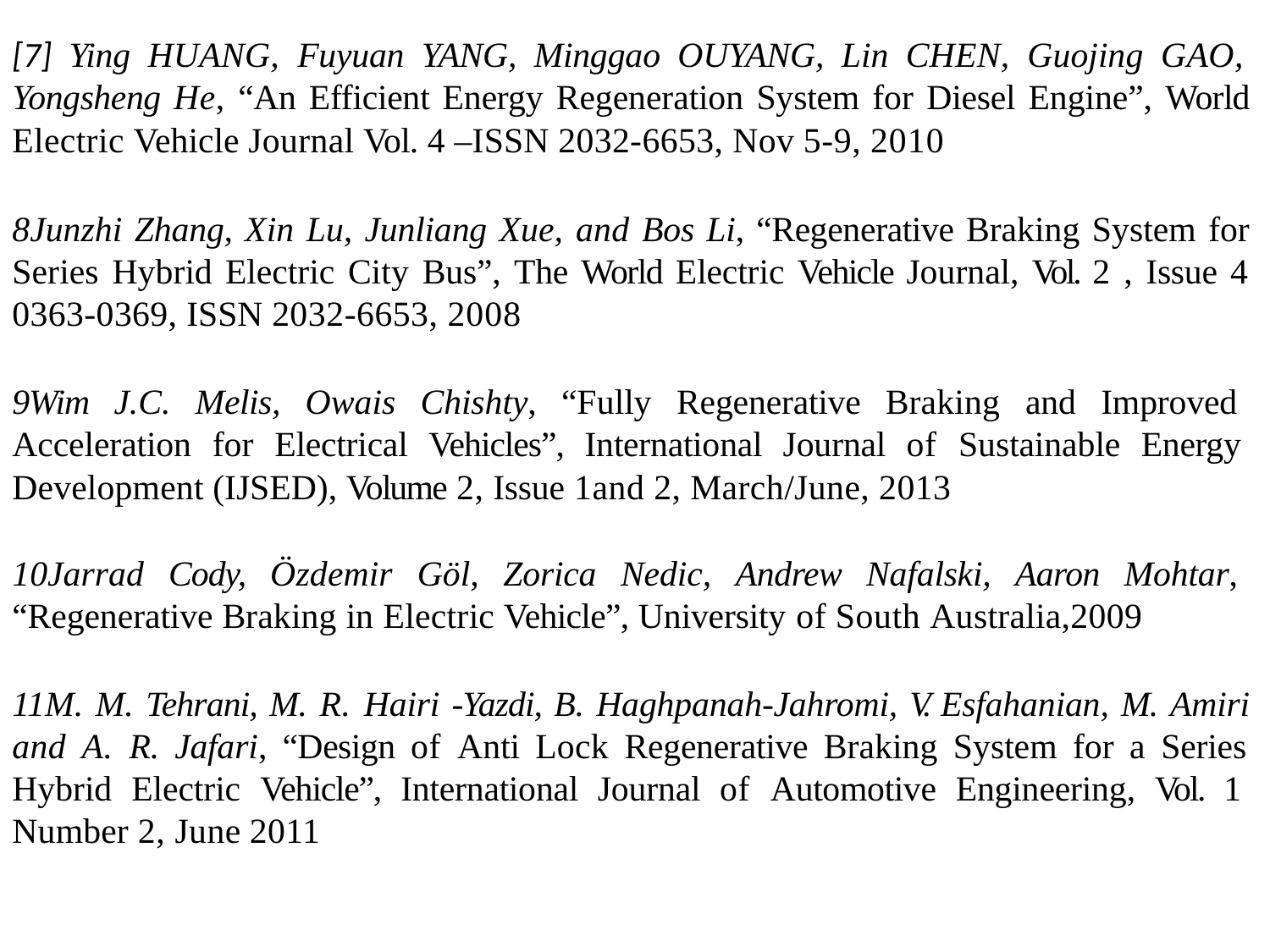

[7] Ying HUANG, Fuyuan YANG, Minggao OUYANG, Lin CHEN, Guojing GAO,  Yongsheng He, “An Efficient Energy Regeneration System for Diesel Engine”, World  Electric Vehicle Journal Vol. 4 –ISSN 2032-6653, Nov 5-9, 2010

8Junzhi Zhang, Xin Lu, Junliang Xue, and Bos Li, “Regenerative Braking System for  Series Hybrid Electric City Bus”, The World Electric Vehicle Journal, Vol. 2 , Issue 4  0363-0369, ISSN 2032-6653, 2008

9Wim J.C. Melis, Owais Chishty, “Fully Regenerative Braking and Improved  Acceleration for Electrical Vehicles”, International Journal of Sustainable Energy  Development (IJSED), Volume 2, Issue 1and 2, March/June, 2013

10Jarrad Cody, Özdemir Göl, Zorica Nedic, Andrew Nafalski, Aaron Mohtar,  “Regenerative Braking in Electric Vehicle”, University of South Australia,2009

11M. M. Tehrani, M. R. Hairi -Yazdi, B. Haghpanah-Jahromi, V. Esfahanian, M. Amiri  and A. R. Jafari, “Design of Anti Lock Regenerative Braking System for a Series  Hybrid Electric Vehicle”, International Journal of Automotive Engineering, Vol. 1  Number 2, June 2011